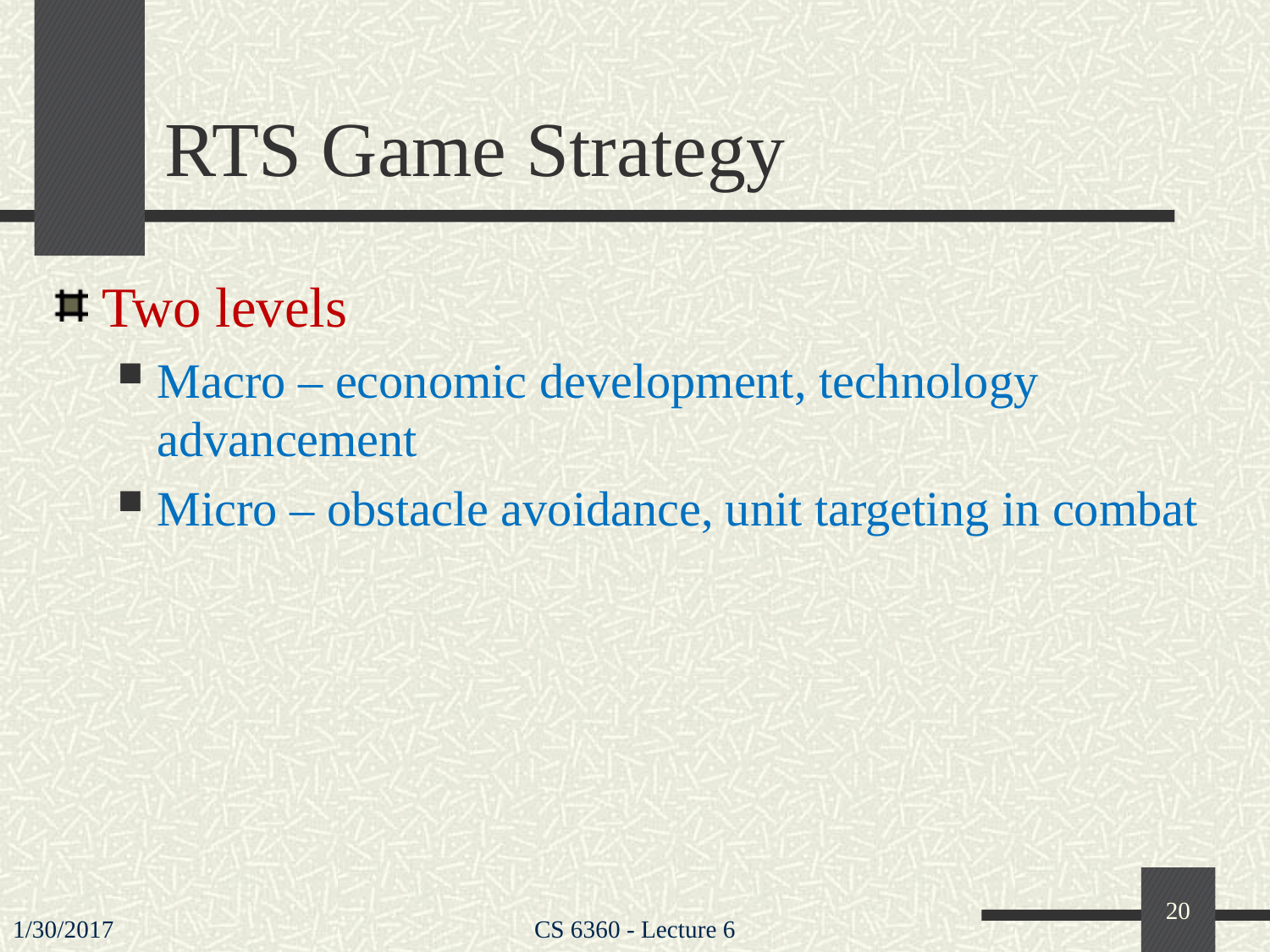

# RTS Game Strategy
Two levels
Macro – economic development, technology advancement
Micro – obstacle avoidance, unit targeting in combat

20
1/30/2017
CS 6360 - Lecture 6